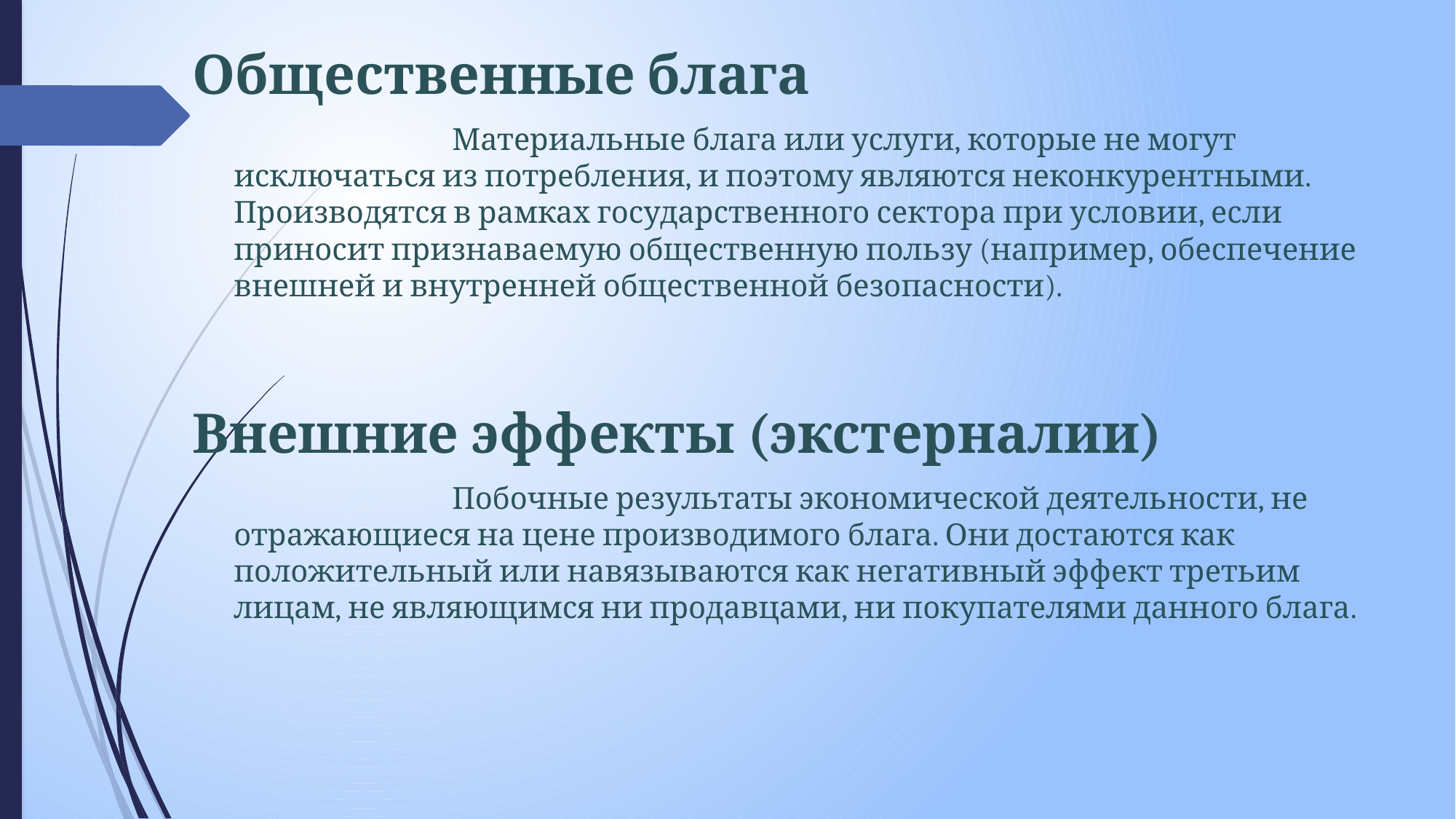

Общественные блага
			Материальные блага или услуги, которые не могут исключаться из потребления, и поэтому являются неконкурентными. Производятся в рамках государственного сектора при условии, если приносит признаваемую общественную пользу (например, обеспечение внешней и внутренней общественной безопасности).

Внешние эффекты (экстерналии)
			Побочные результаты экономической деятельности, не отражающиеся на цене производимого блага. Они достаются как положительный или навязываются как негативный эффект третьим лицам, не являющимся ни продавцами, ни покупателями данного блага.